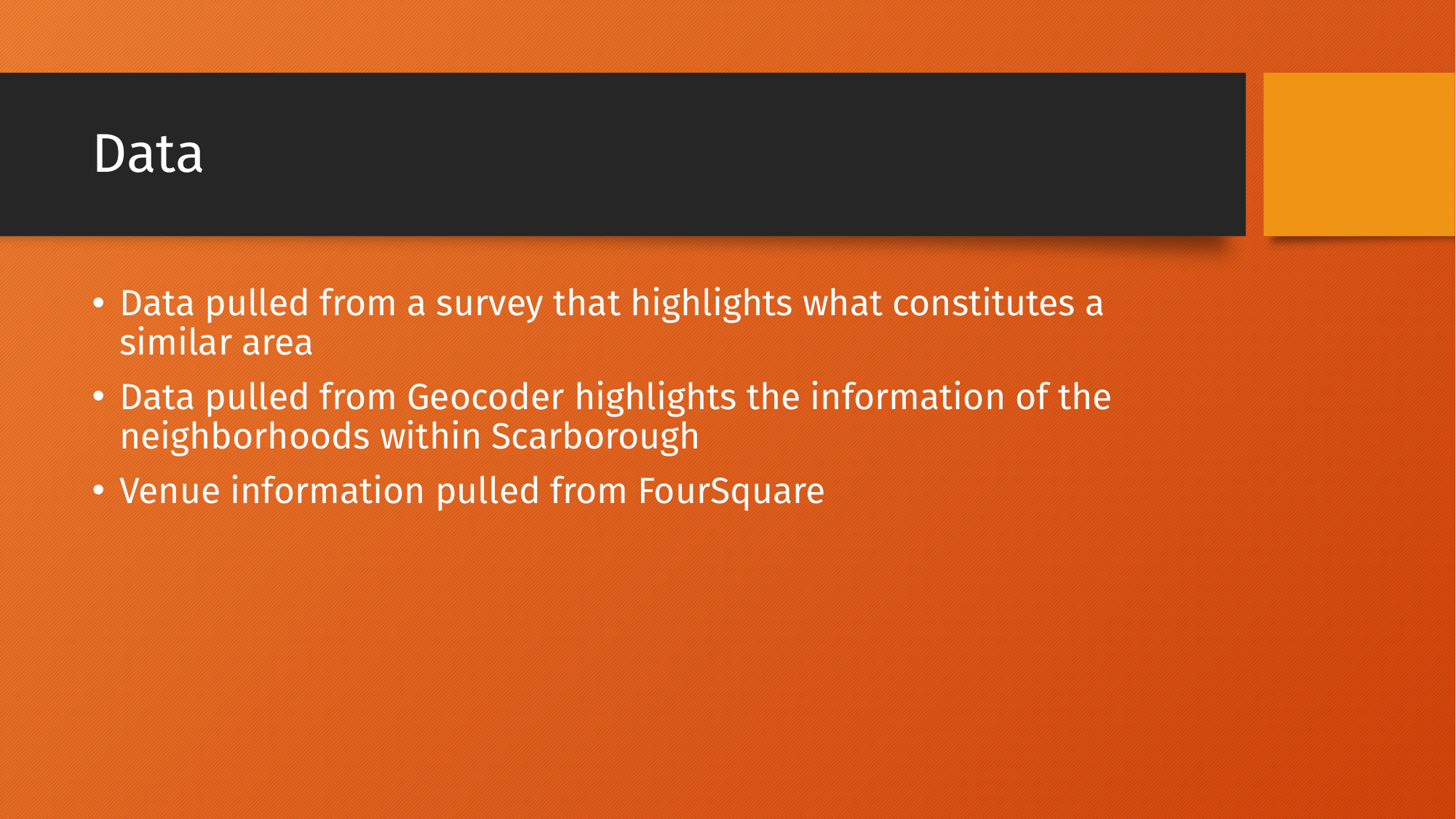

# Data
Data pulled from a survey that highlights what constitutes a similar area
Data pulled from Geocoder highlights the information of the neighborhoods within Scarborough
Venue information pulled from FourSquare